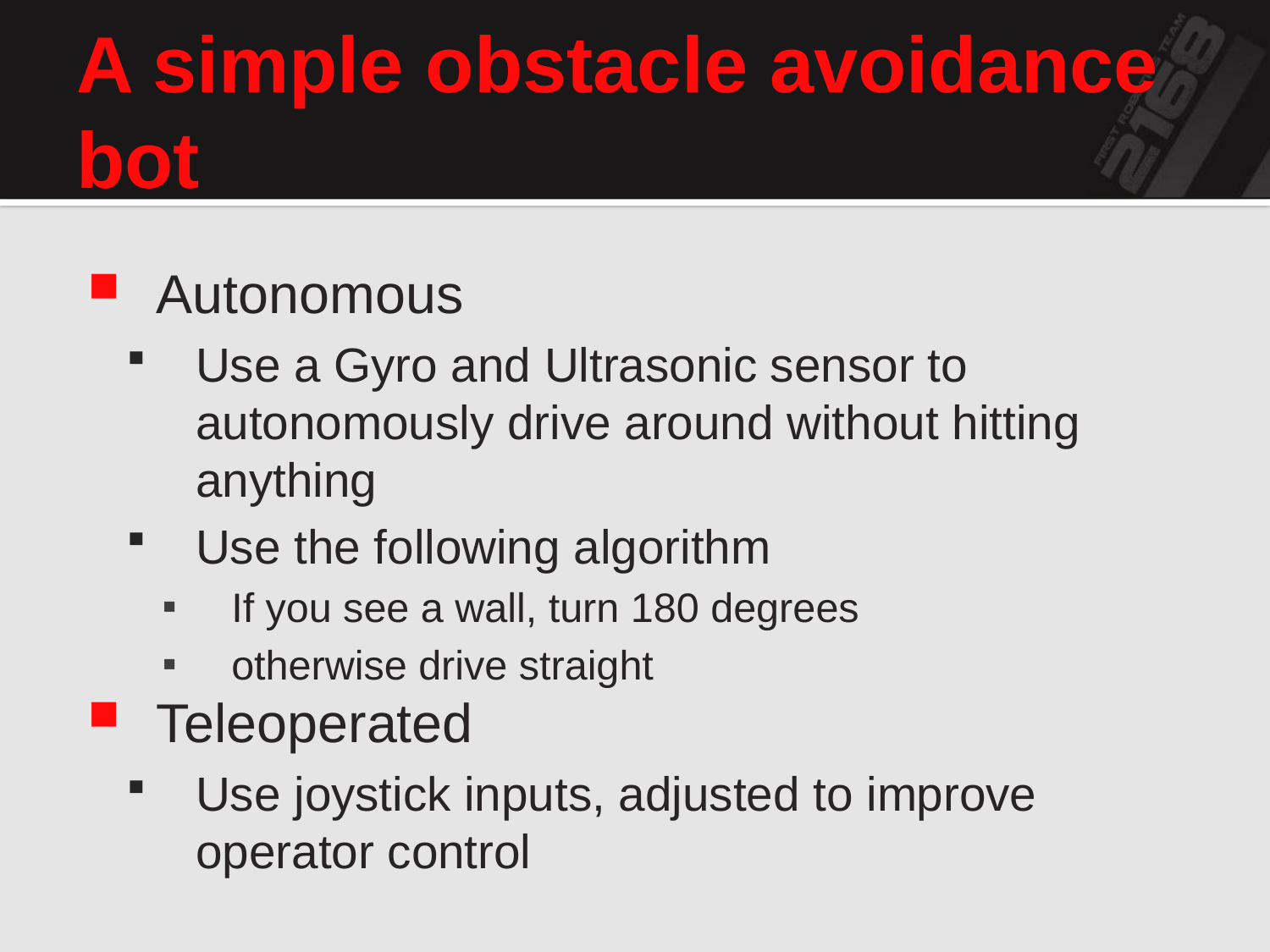

# A simple obstacle avoidance bot
Autonomous
Use a Gyro and Ultrasonic sensor to autonomously drive around without hitting anything
Use the following algorithm
If you see a wall, turn 180 degrees
otherwise drive straight
Teleoperated
Use joystick inputs, adjusted to improve operator control